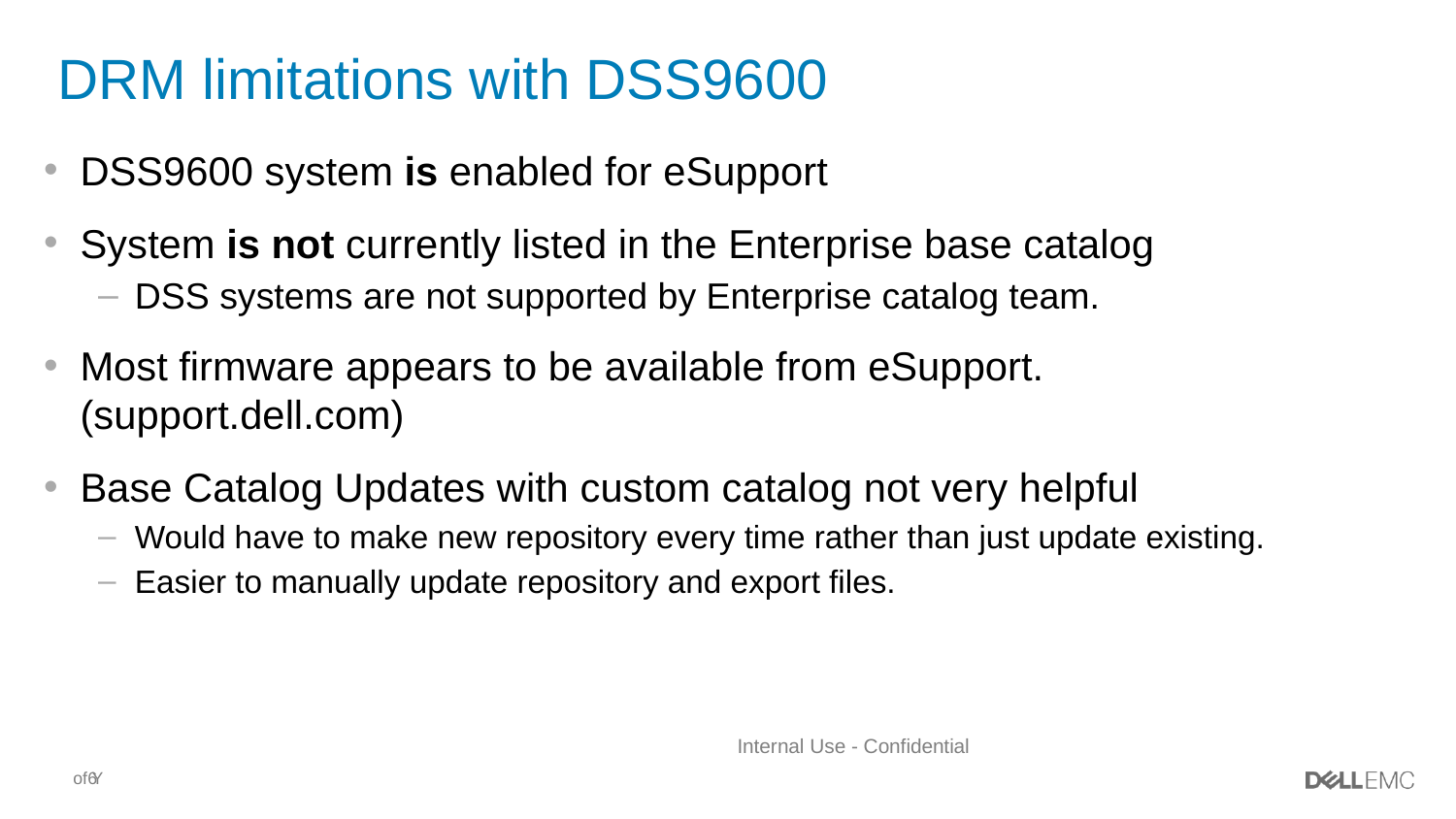

# DRM limitations with DSS9600
DSS9600 system is enabled for eSupport
System is not currently listed in the Enterprise base catalog
DSS systems are not supported by Enterprise catalog team.
Most firmware appears to be available from eSupport. (support.dell.com)
Base Catalog Updates with custom catalog not very helpful
Would have to make new repository every time rather than just update existing.
Easier to manually update repository and export files.